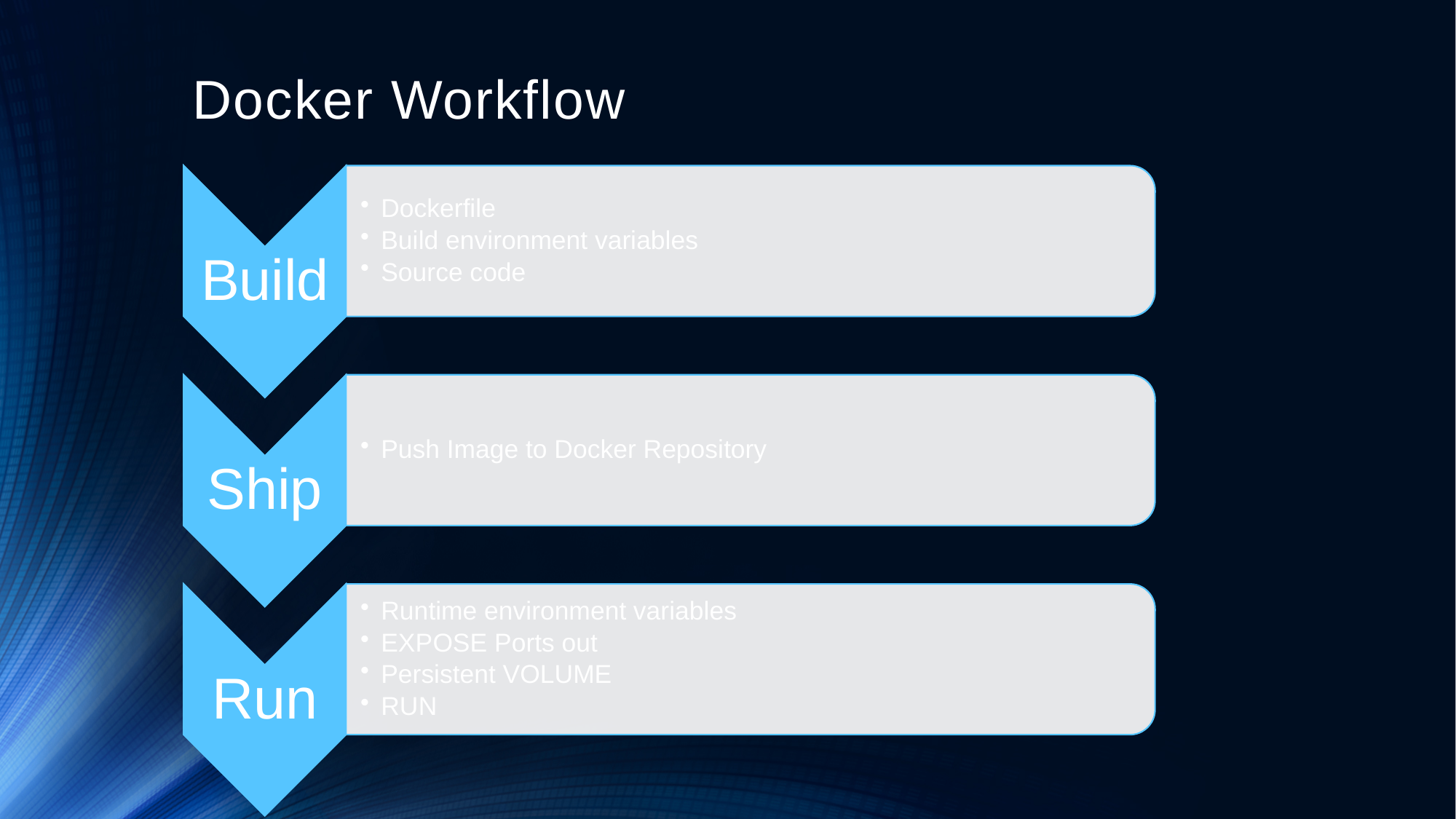

# Docker Workflow
Build
Dockerfile
Build environment variables
Source code
Ship
Push Image to Docker Repository
Run
Runtime environment variables
EXPOSE Ports out
Persistent VOLUME
RUN